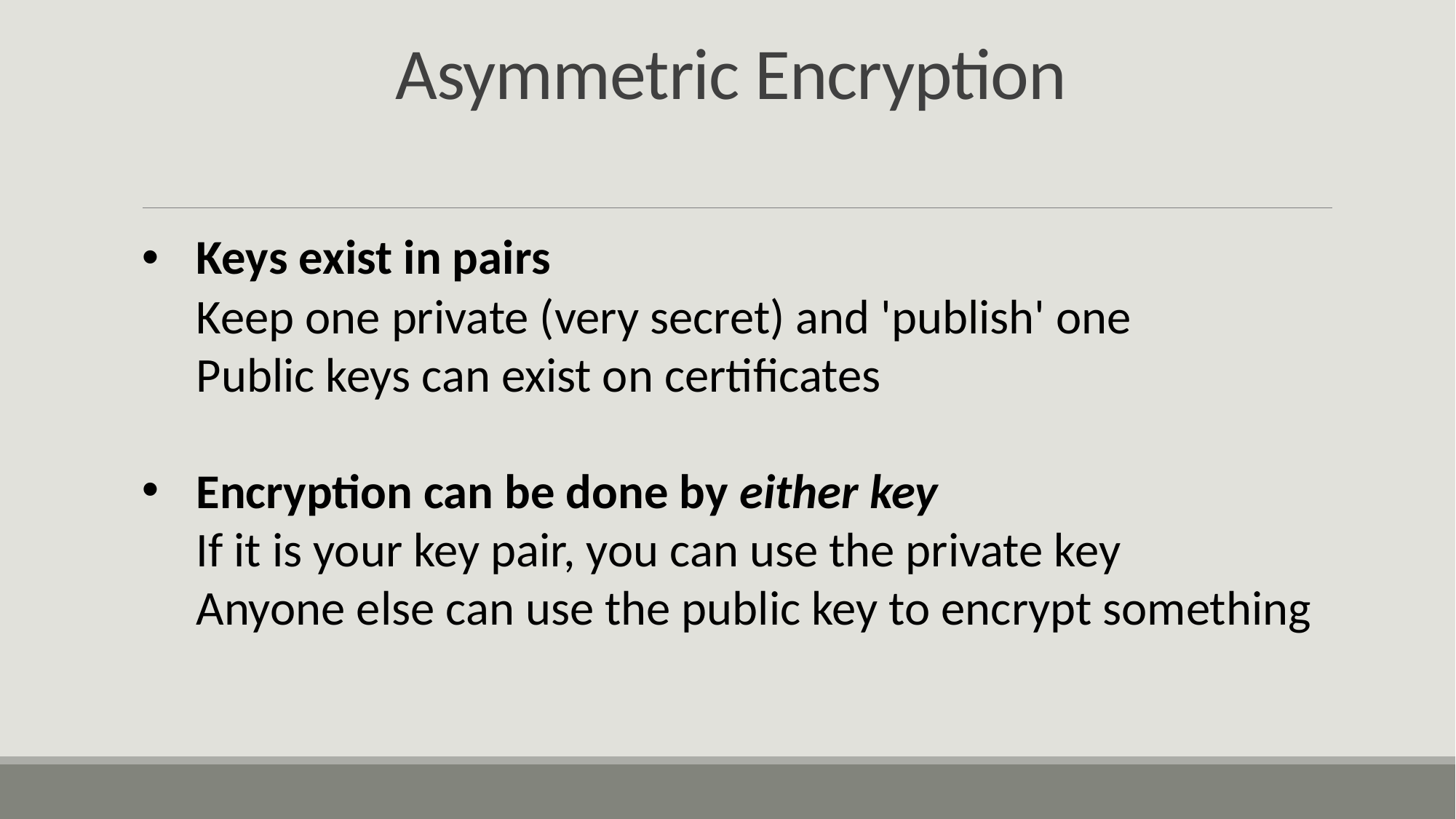

# Asymmetric Encryption
Keys exist in pairs
Keep one private (very secret) and 'publish' one
Public keys can exist on certificates

Encryption can be done by either key
If it is your key pair, you can use the private key
Anyone else can use the public key to encrypt something